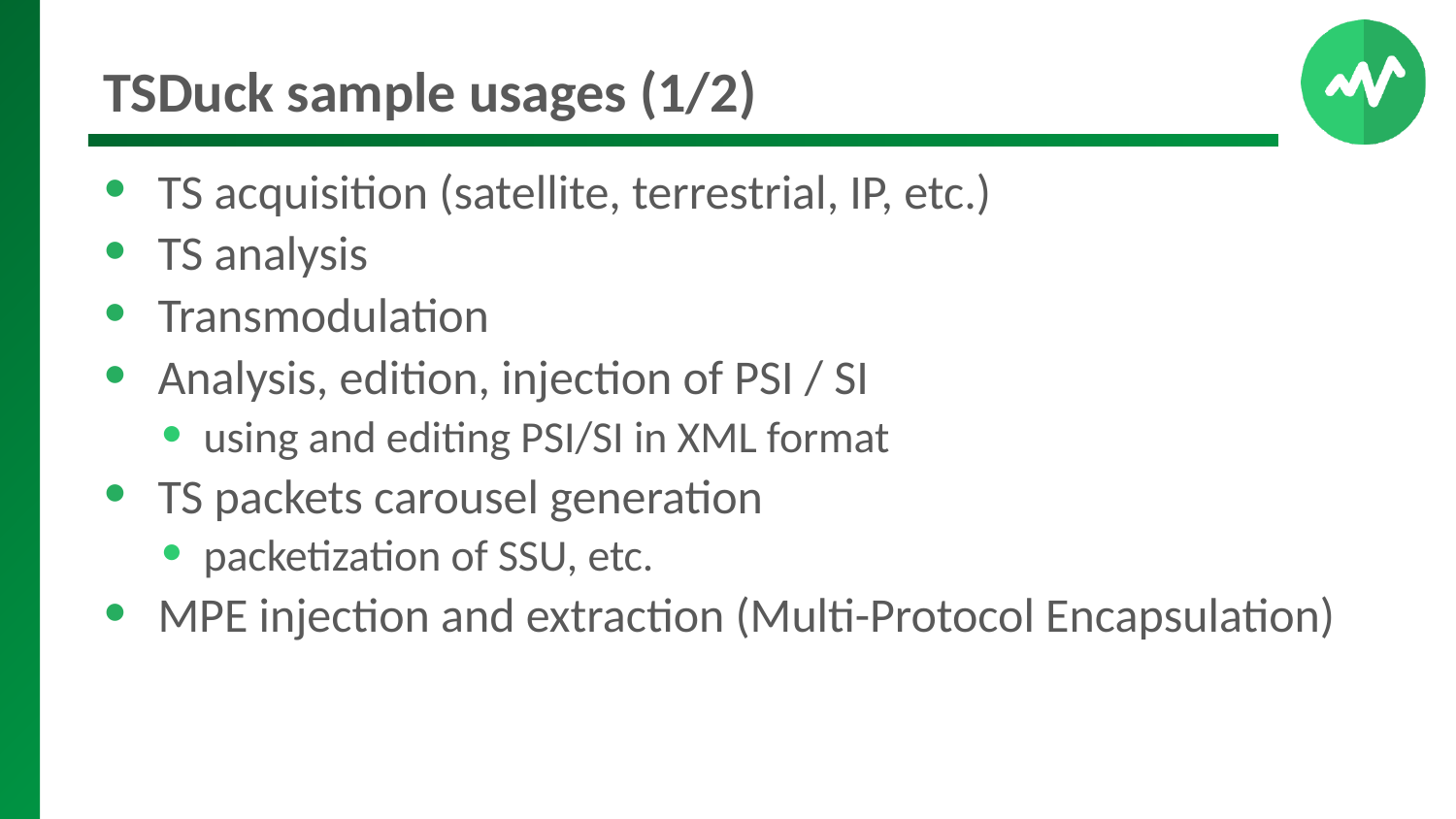

# TSDuck sample usages (1/2)
TS acquisition (satellite, terrestrial, IP, etc.)
TS analysis
Transmodulation
Analysis, edition, injection of PSI / SI
using and editing PSI/SI in XML format
TS packets carousel generation
packetization of SSU, etc.
MPE injection and extraction (Multi-Protocol Encapsulation)